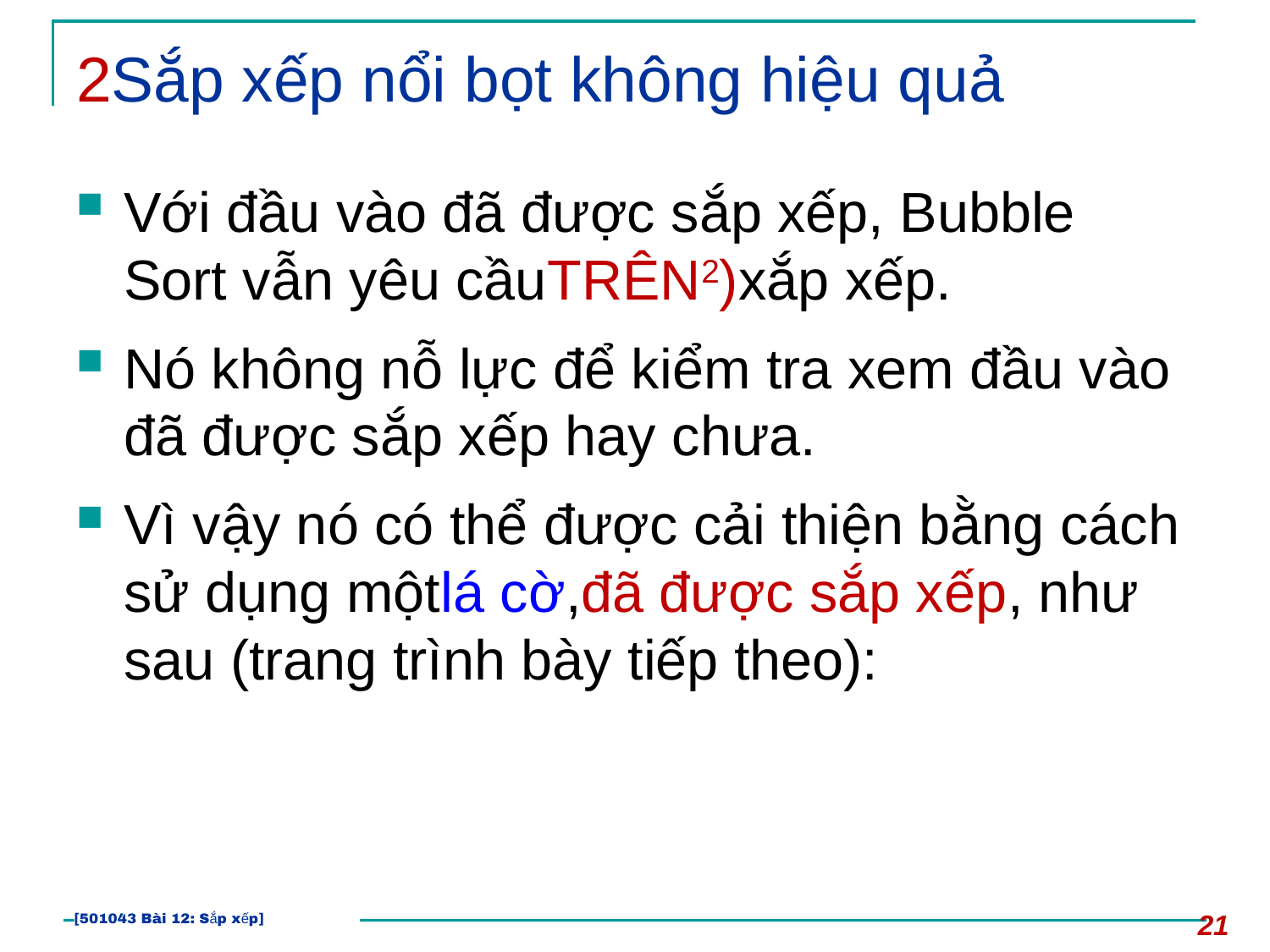

# 2Sắp xếp nổi bọt không hiệu quả
Với đầu vào đã được sắp xếp, Bubble Sort vẫn yêu cầuTRÊN2)xắp xếp.
Nó không nỗ lực để kiểm tra xem đầu vào đã được sắp xếp hay chưa.
Vì vậy nó có thể được cải thiện bằng cách sử dụng mộtlá cờ,đã được sắp xếp, như sau (trang trình bày tiếp theo):
21
[501043 Bài 12: Sắp xếp]